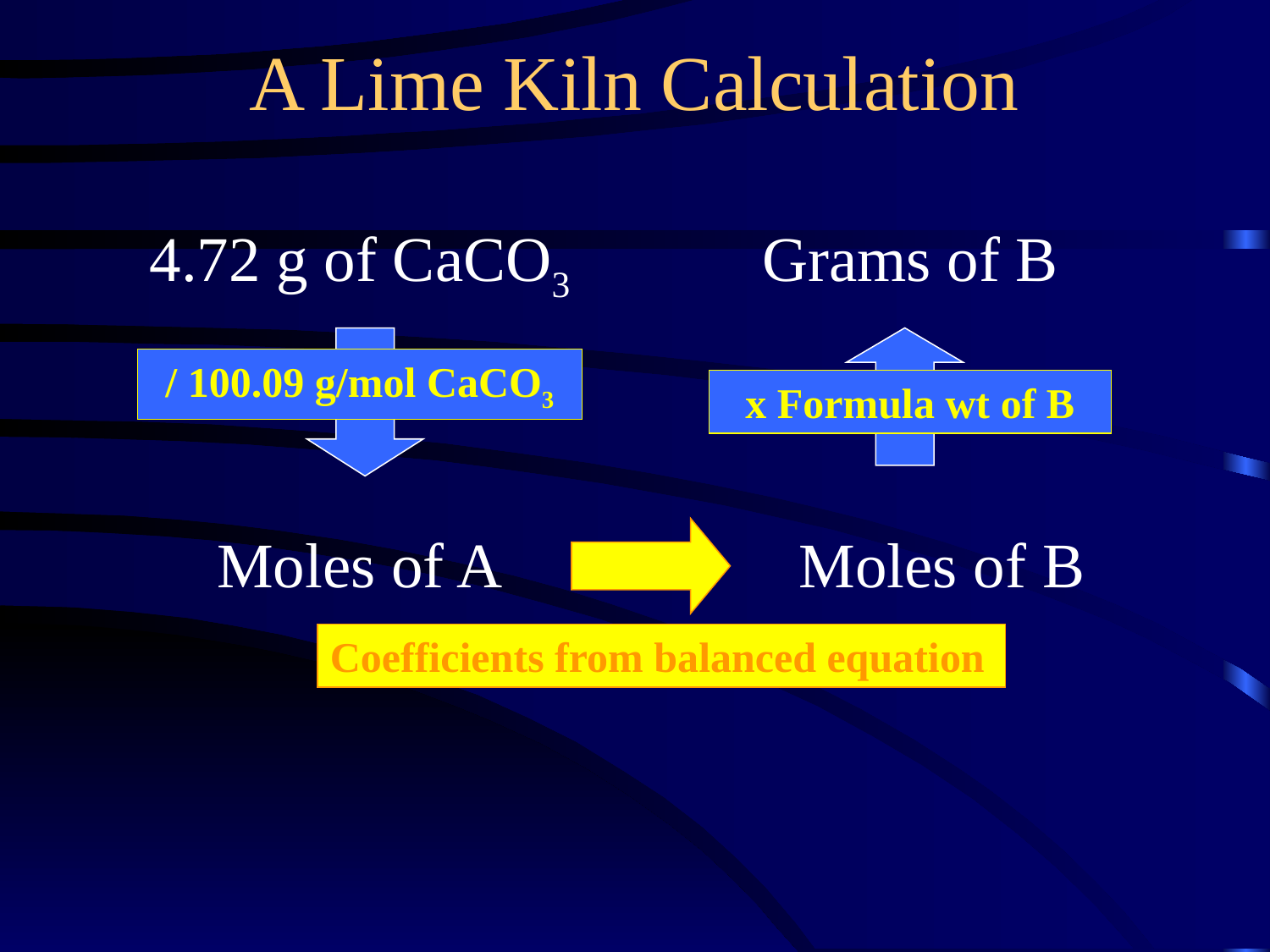

A Lime Kiln Calculation
4.72 g of CaCO3
Grams of B

/ 100.09 g/mol CaCO3
x Formula wt of B
Moles of A

Moles of B
Coefficients from balanced equation